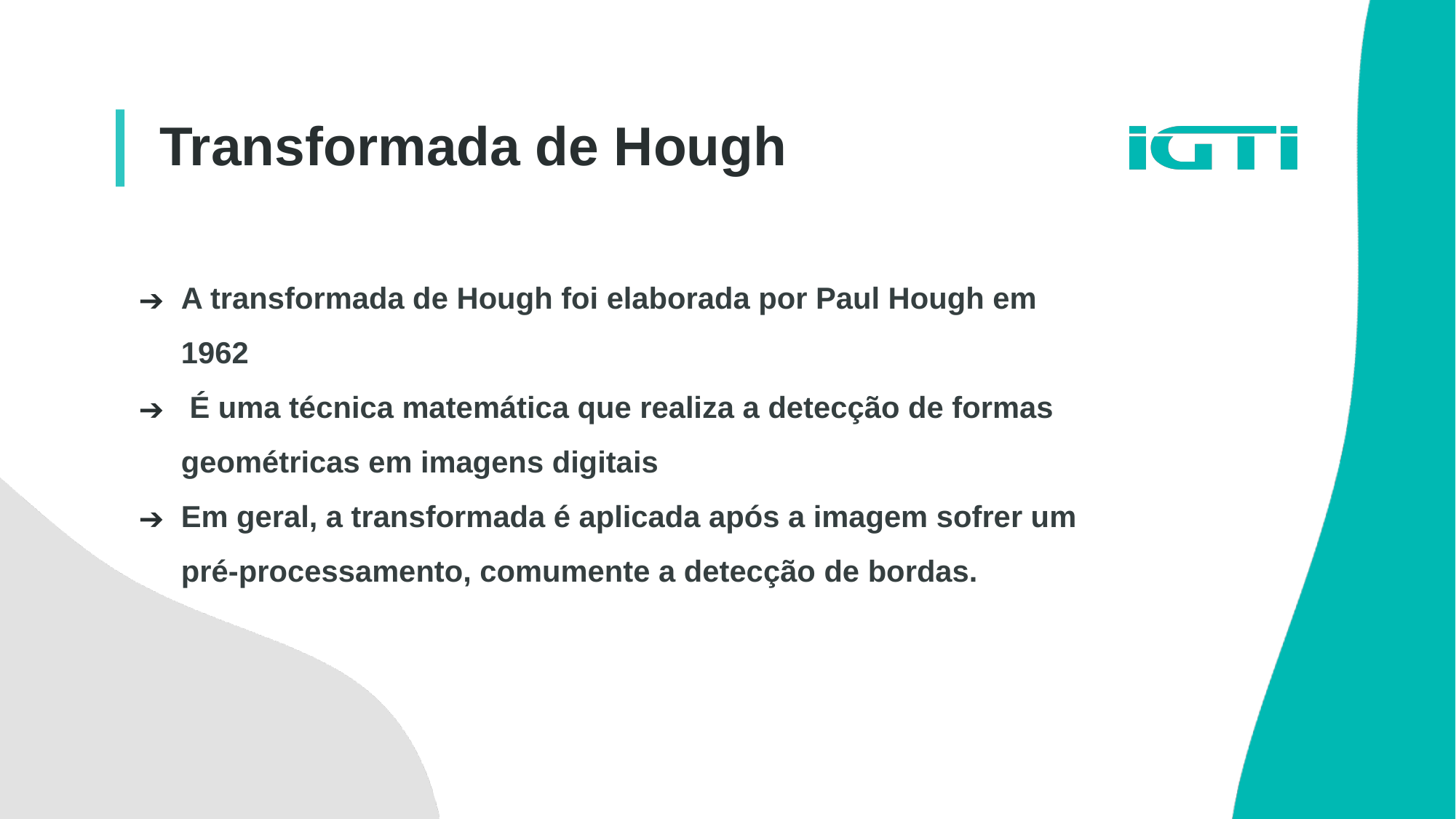

Transformada de Hough
A transformada de Hough foi elaborada por Paul Hough em 1962
 É uma técnica matemática que realiza a detecção de formas geométricas em imagens digitais
Em geral, a transformada é aplicada após a imagem sofrer um pré-processamento, comumente a detecção de bordas.